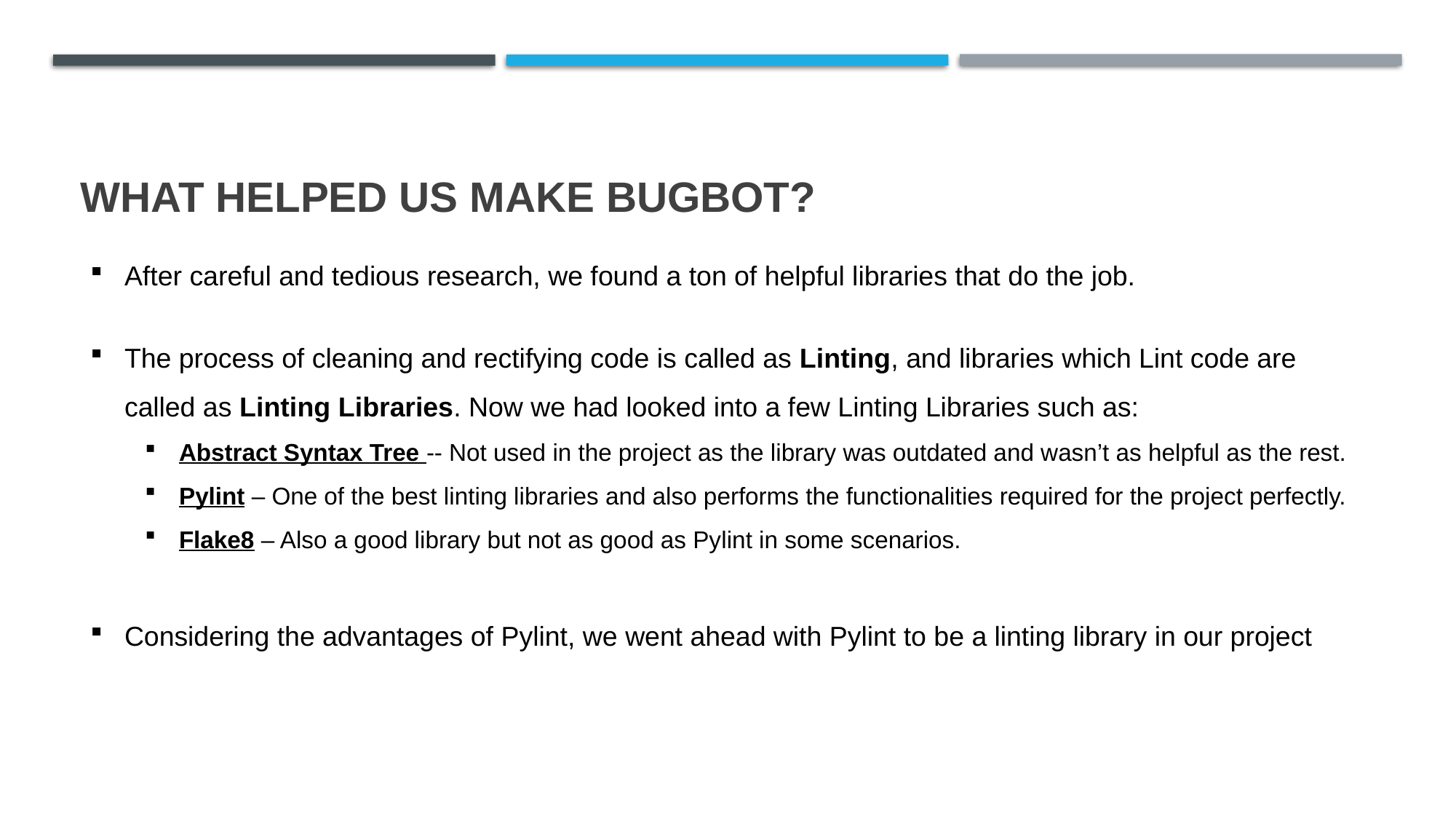

# What helped us make bugbot?
After careful and tedious research, we found a ton of helpful libraries that do the job.

The process of cleaning and rectifying code is called as Linting, and libraries which Lint code are called as Linting Libraries. Now we had looked into a few Linting Libraries such as:
Abstract Syntax Tree -- Not used in the project as the library was outdated and wasn’t as helpful as the rest.
Pylint – One of the best linting libraries and also performs the functionalities required for the project perfectly.
Flake8 – Also a good library but not as good as Pylint in some scenarios.

Considering the advantages of Pylint, we went ahead with Pylint to be a linting library in our project